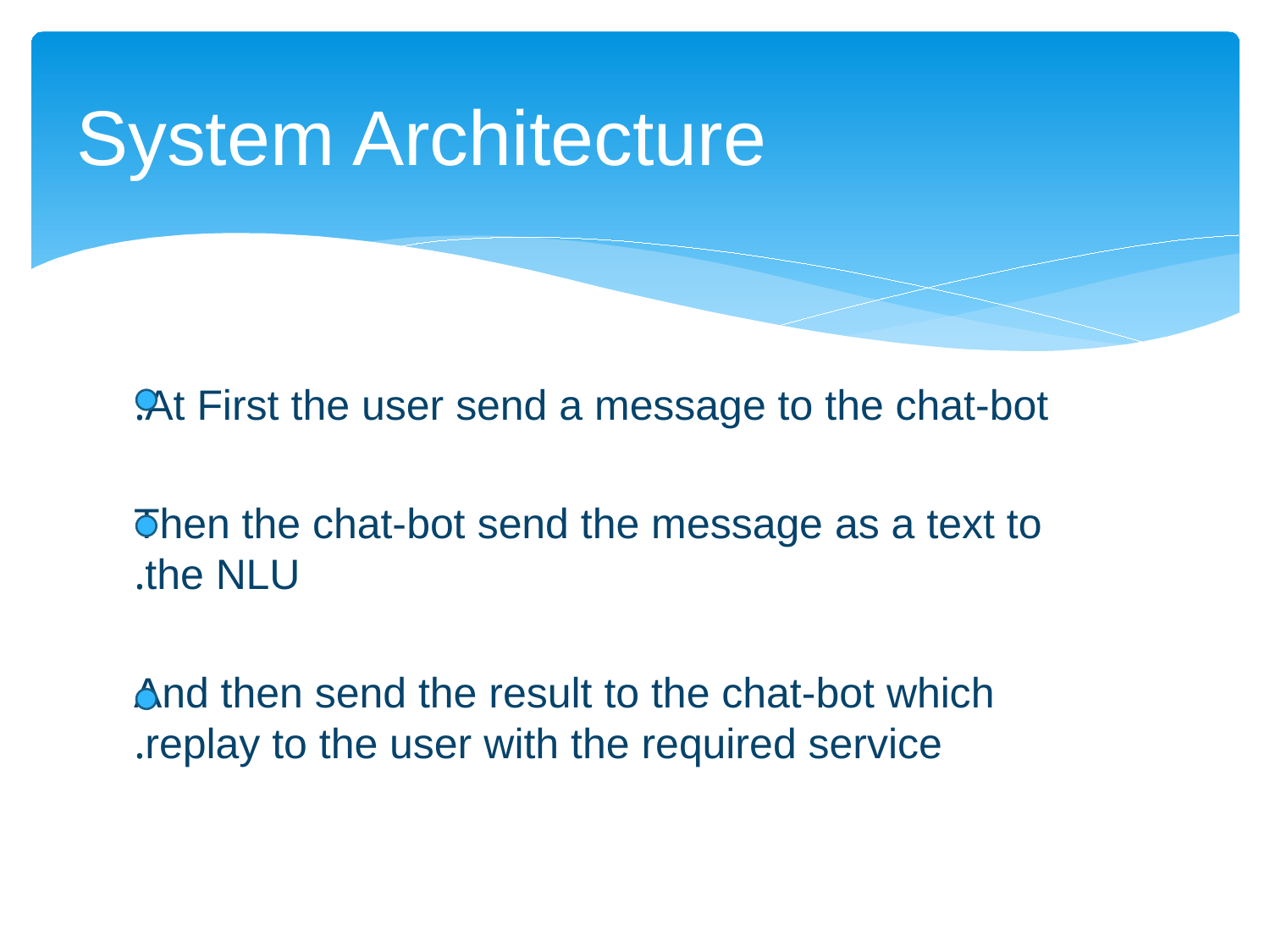

# System Architecture
   At First the user send a message to the chat-bot.

   Then the chat-bot send the message as a text to the NLU.

   And then send the result to the chat-bot which replay to the user with the required service.